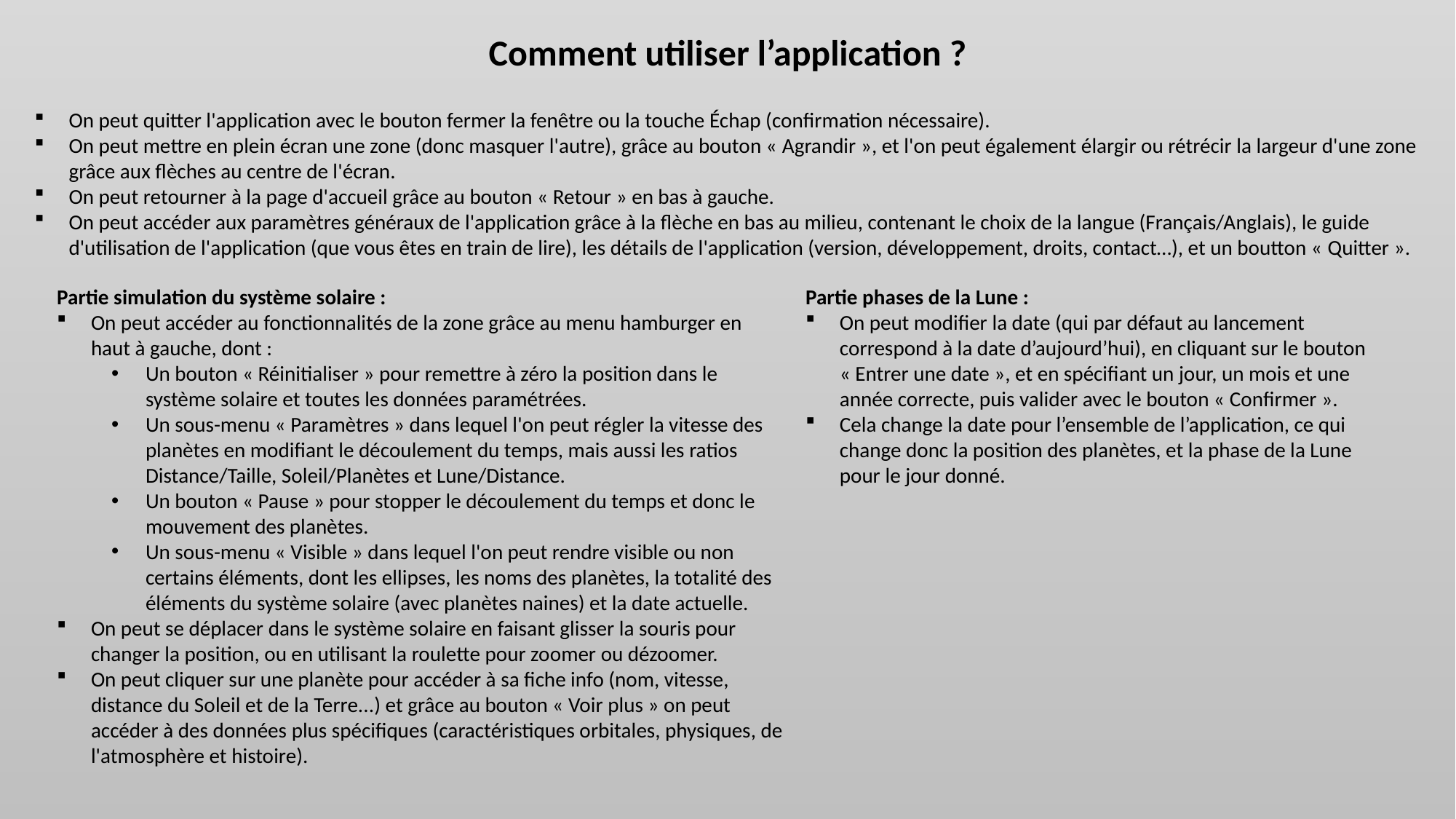

Comment utiliser l’application ?
On peut quitter l'application avec le bouton fermer la fenêtre ou la touche Échap (confirmation nécessaire).
On peut mettre en plein écran une zone (donc masquer l'autre), grâce au bouton « Agrandir », et l'on peut également élargir ou rétrécir la largeur d'une zone grâce aux flèches au centre de l'écran.
On peut retourner à la page d'accueil grâce au bouton « Retour » en bas à gauche.
On peut accéder aux paramètres généraux de l'application grâce à la flèche en bas au milieu, contenant le choix de la langue (Français/Anglais), le guide d'utilisation de l'application (que vous êtes en train de lire), les détails de l'application (version, développement, droits, contact…), et un boutton « Quitter ».
Partie simulation du système solaire :
On peut accéder au fonctionnalités de la zone grâce au menu hamburger en haut à gauche, dont :
Un bouton « Réinitialiser » pour remettre à zéro la position dans le système solaire et toutes les données paramétrées.
Un sous-menu « Paramètres » dans lequel l'on peut régler la vitesse des planètes en modifiant le découlement du temps, mais aussi les ratios Distance/Taille, Soleil/Planètes et Lune/Distance.
Un bouton « Pause » pour stopper le découlement du temps et donc le mouvement des planètes.
Un sous-menu « Visible » dans lequel l'on peut rendre visible ou non certains éléments, dont les ellipses, les noms des planètes, la totalité des éléments du système solaire (avec planètes naines) et la date actuelle.
On peut se déplacer dans le système solaire en faisant glisser la souris pour changer la position, ou en utilisant la roulette pour zoomer ou dézoomer.
On peut cliquer sur une planète pour accéder à sa fiche info (nom, vitesse, distance du Soleil et de la Terre...) et grâce au bouton « Voir plus » on peut accéder à des données plus spécifiques (caractéristiques orbitales, physiques, de l'atmosphère et histoire).
Partie phases de la Lune :
On peut modifier la date (qui par défaut au lancement correspond à la date d’aujourd’hui), en cliquant sur le bouton « Entrer une date », et en spécifiant un jour, un mois et une année correcte, puis valider avec le bouton « Confirmer ».
Cela change la date pour l’ensemble de l’application, ce qui change donc la position des planètes, et la phase de la Lune pour le jour donné.